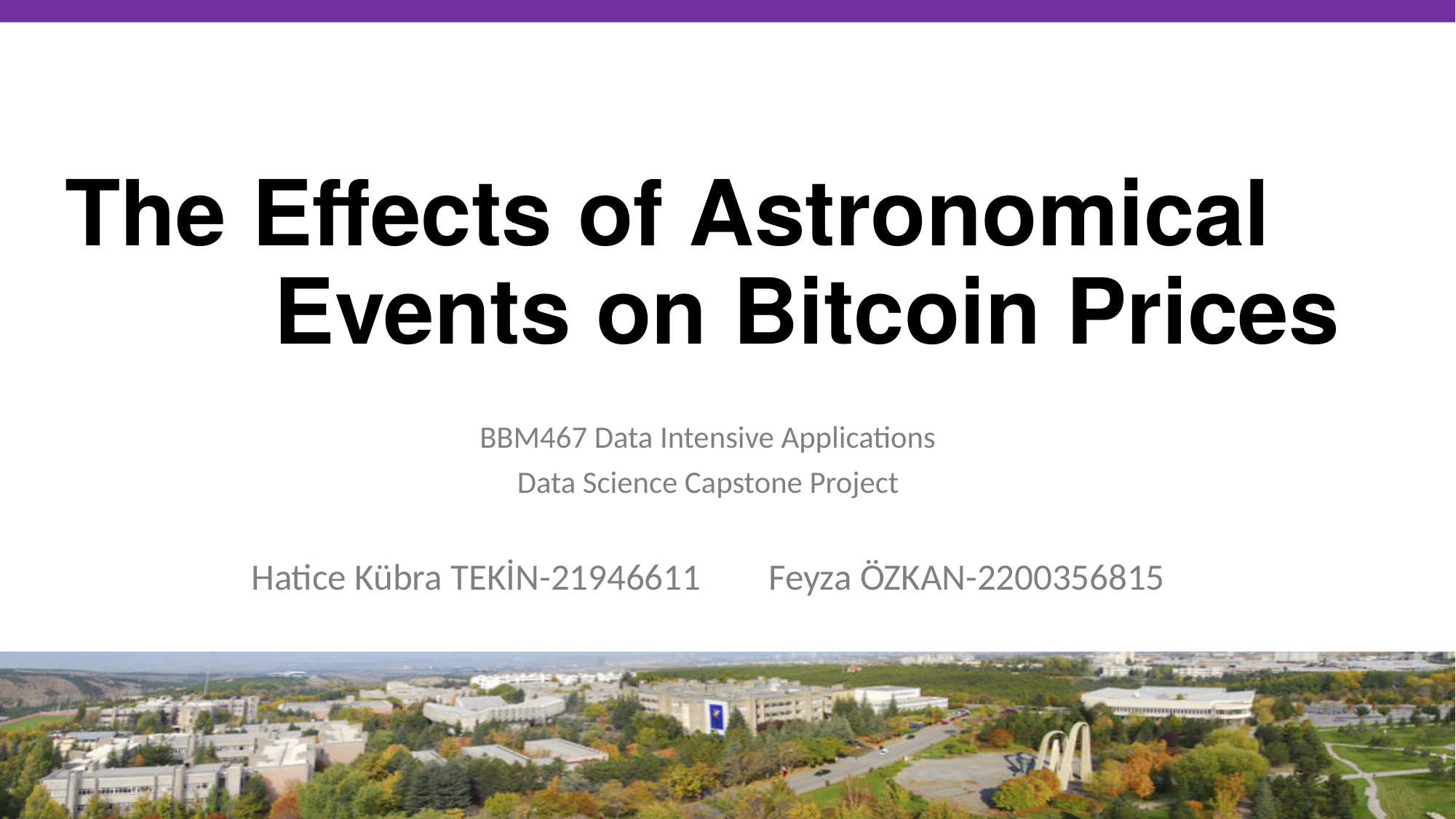

# The Effects of Astronomical             Events on Bitcoin Prices

BBM467 Data Intensive Applications
Data Science Capstone Project

Hatice Kübra TEKİN-21946611 		Feyza ÖZKAN-2200356815